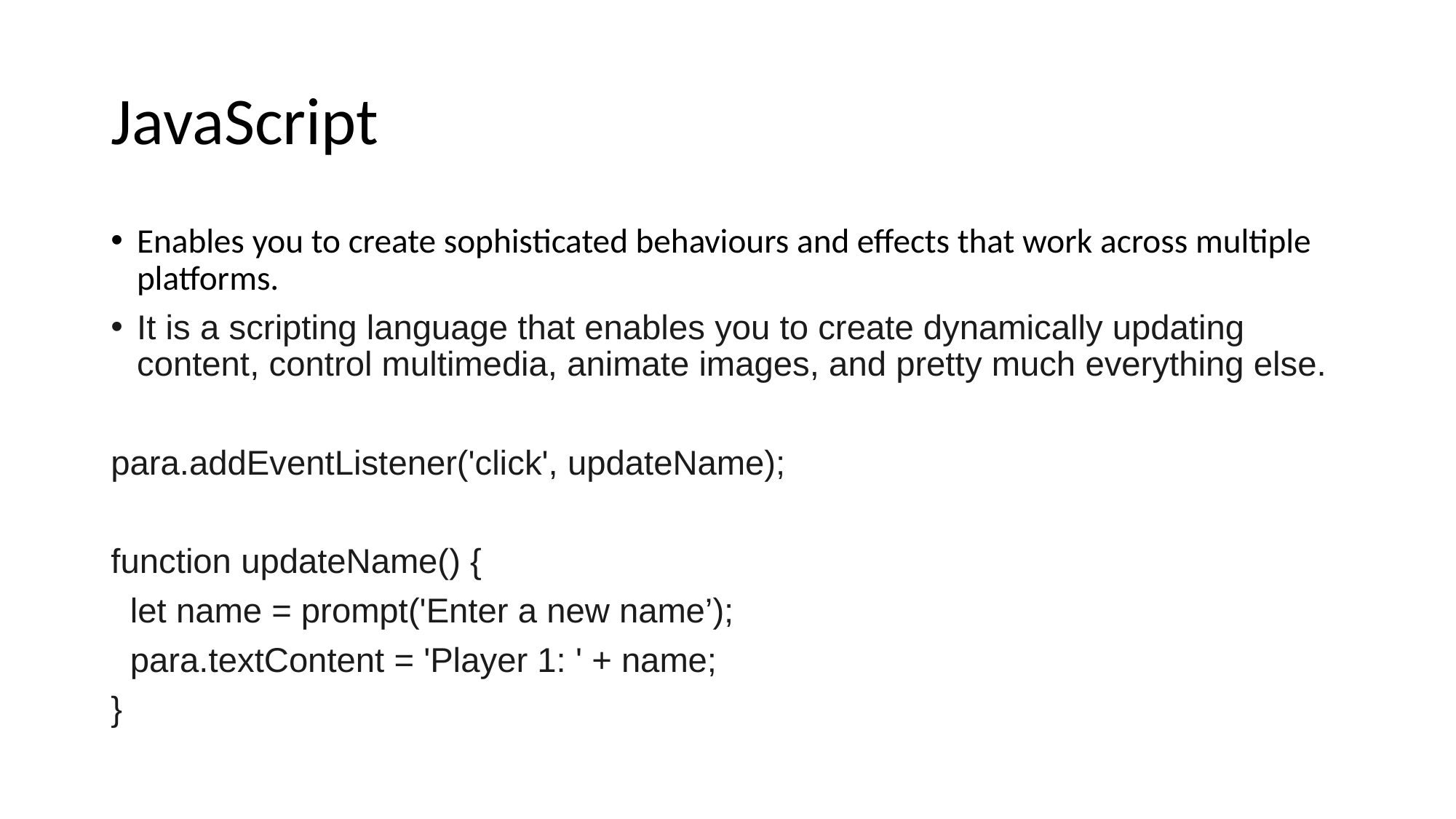

# JavaScript
Enables you to create sophisticated behaviours and effects that work across multiple platforms.
It is a scripting language that enables you to create dynamically updating content, control multimedia, animate images, and pretty much everything else.

para.addEventListener('click', updateName);

function updateName() {
  let name = prompt('Enter a new name’);
  para.textContent = 'Player 1: ' + name;
}